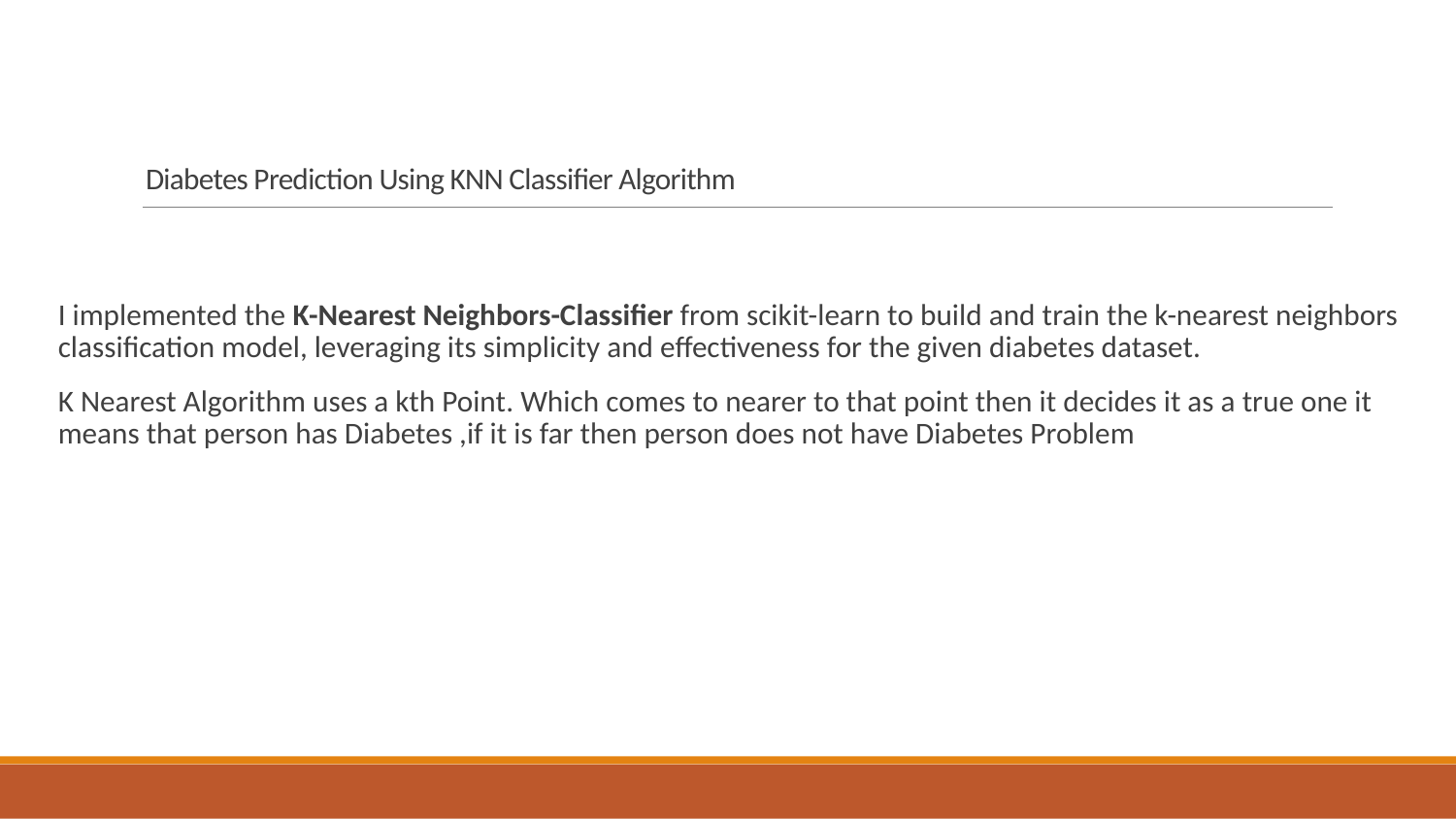

# Diabetes Prediction Using KNN Classifier Algorithm
I implemented the K-Nearest Neighbors-Classifier from scikit-learn to build and train the k-nearest neighbors classification model, leveraging its simplicity and effectiveness for the given diabetes dataset.
K Nearest Algorithm uses a kth Point. Which comes to nearer to that point then it decides it as a true one it means that person has Diabetes ,if it is far then person does not have Diabetes Problem